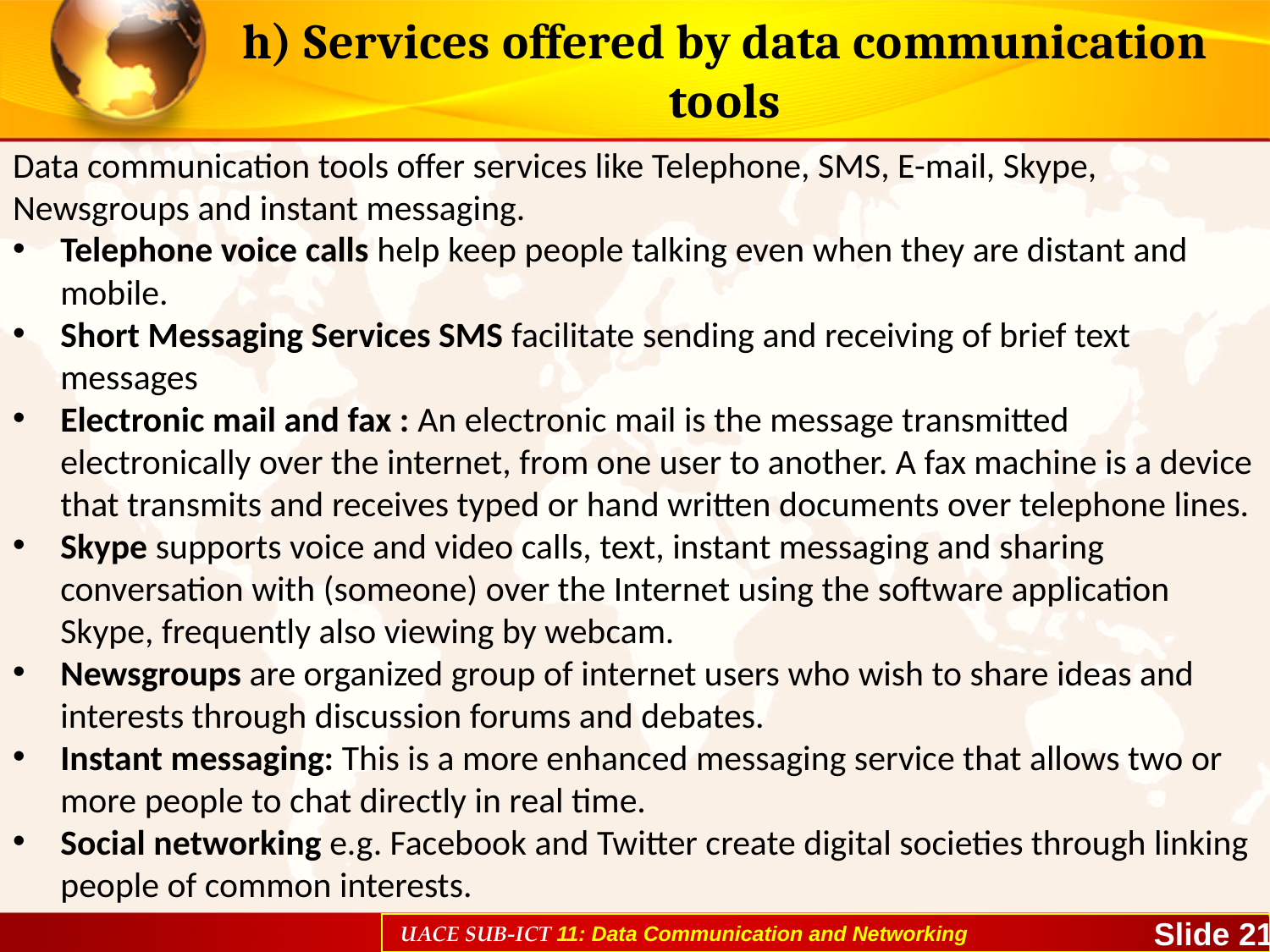

# h) Services offered by data communication tools
Data communication tools offer services like Telephone, SMS, E-mail, Skype, Newsgroups and instant messaging.
Telephone voice calls help keep people talking even when they are distant and mobile.
Short Messaging Services SMS facilitate sending and receiving of brief text messages
Electronic mail and fax : An electronic mail is the message transmitted electronically over the internet, from one user to another. A fax machine is a device that transmits and receives typed or hand written documents over telephone lines.
Skype supports voice and video calls, text, instant messaging and sharing conversation with (someone) over the Internet using the software application Skype, frequently also viewing by webcam.
Newsgroups are organized group of internet users who wish to share ideas and interests through discussion forums and debates.
Instant messaging: This is a more enhanced messaging service that allows two or more people to chat directly in real time.
Social networking e.g. Facebook and Twitter create digital societies through linking people of common interests.